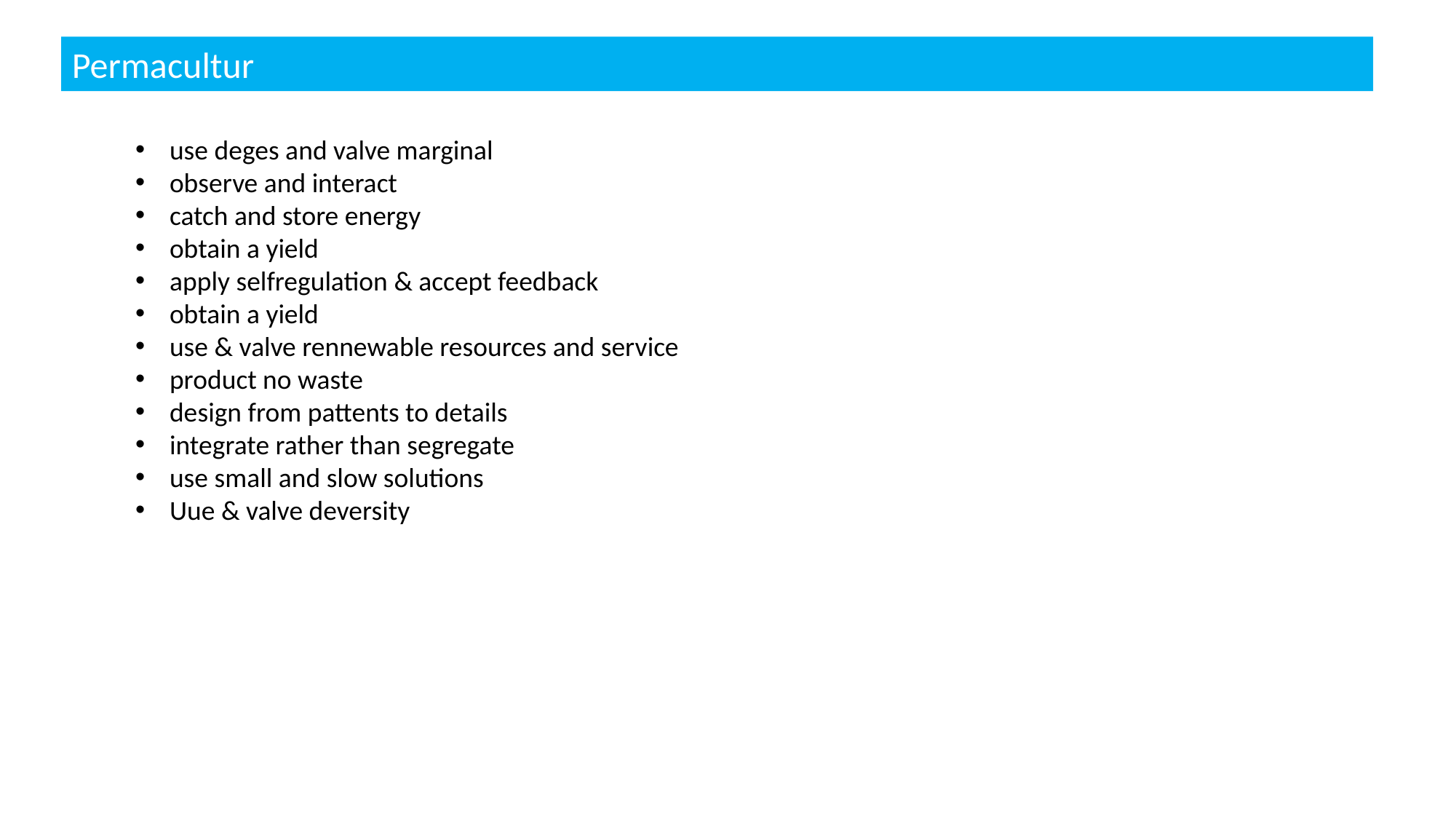

Permacultur
use deges and valve marginal
observe and interact
catch and store energy
obtain a yield
apply selfregulation & accept feedback
obtain a yield
use & valve rennewable resources and service
product no waste
design from pattents to details
integrate rather than segregate
use small and slow solutions
Uue & valve deversity